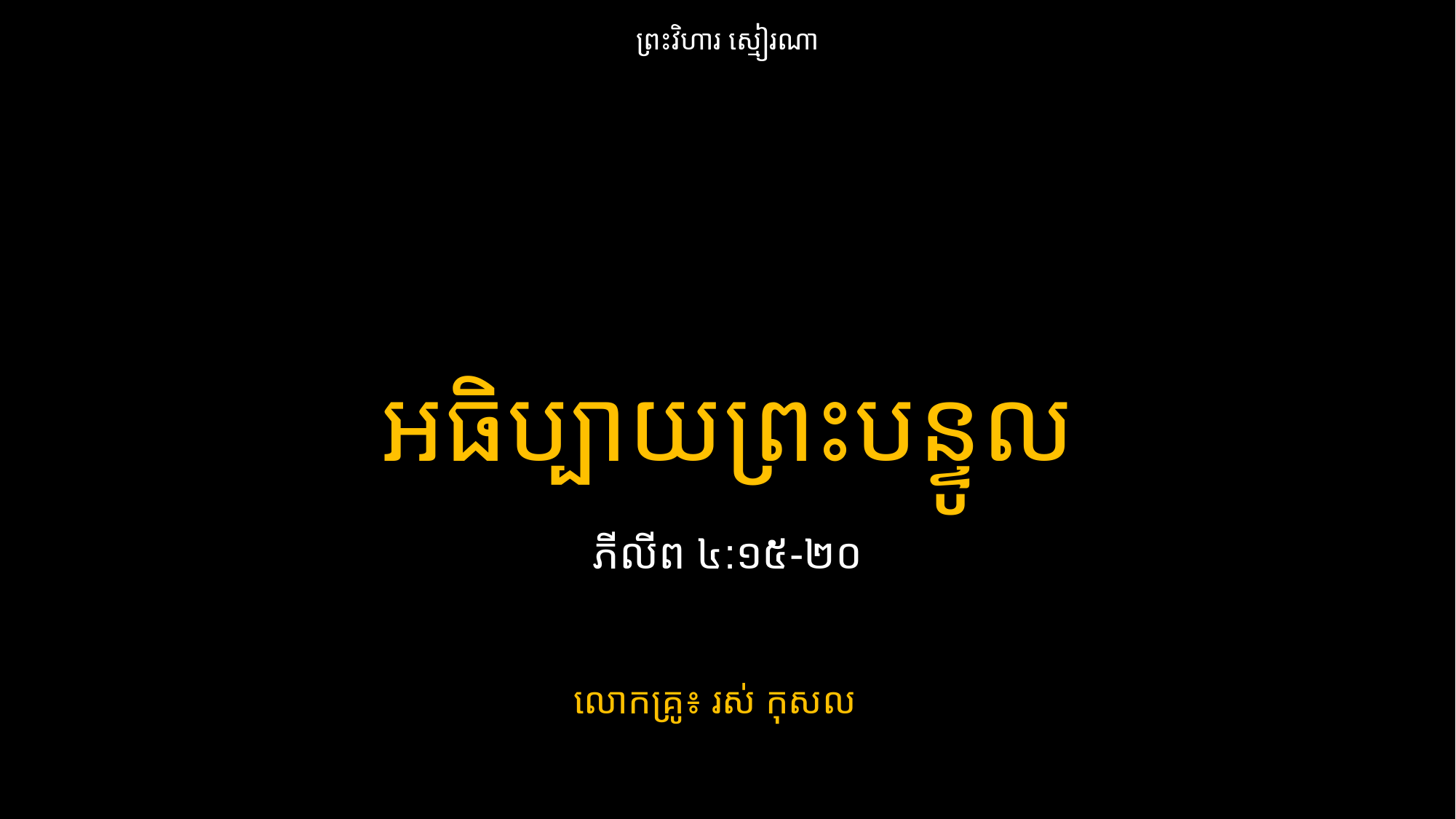

ព្រះវិហារ ស្មៀរណា
អធិប្បាយព្រះបន្ទូល
ភីលីព ៤:១៥-២០
លោកគ្រូ៖ រស់ កុសល